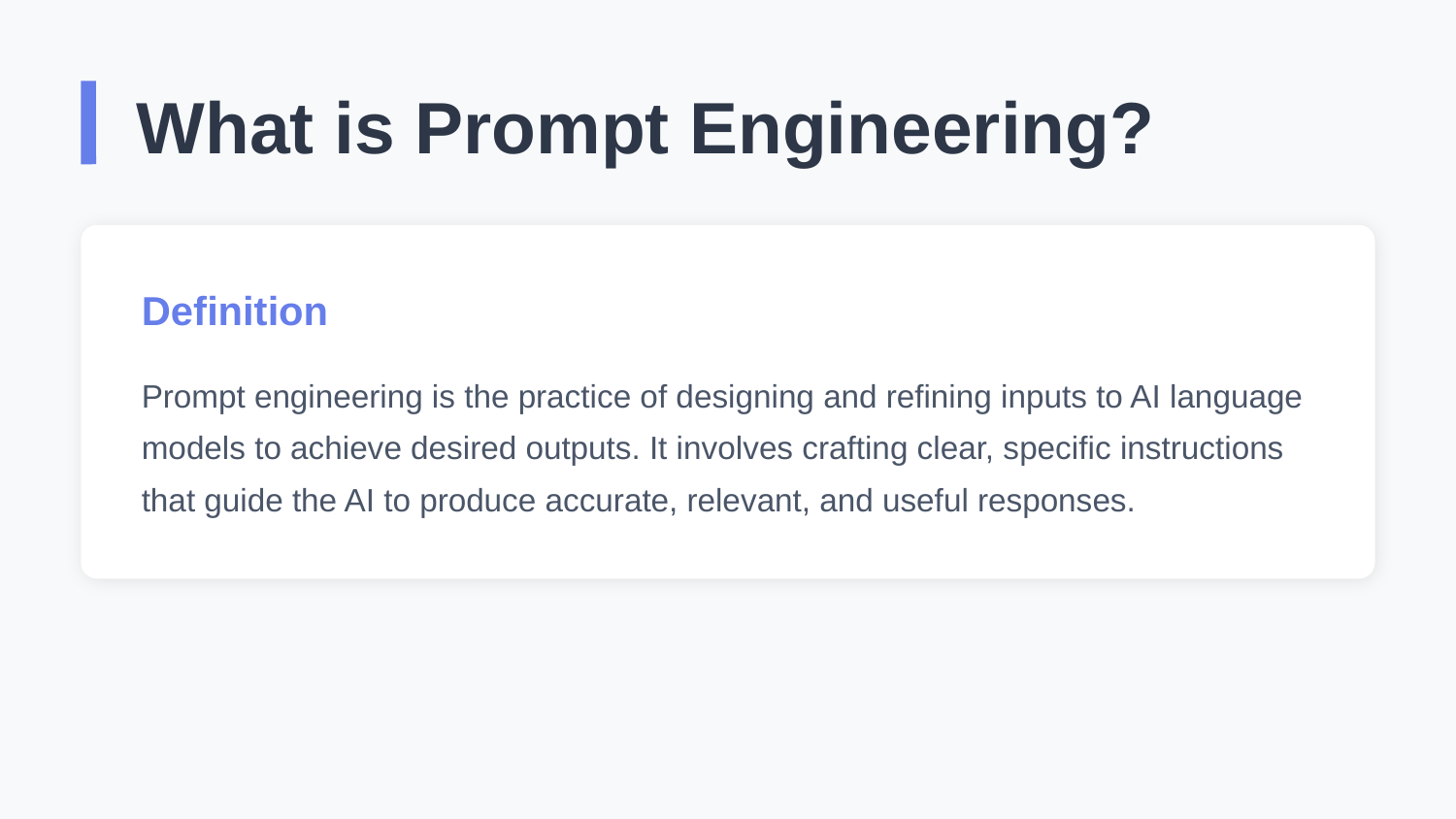

What is Prompt Engineering?

Definition
Prompt engineering is the practice of designing and refining inputs to AI language models to achieve desired outputs. It involves crafting clear, specific instructions that guide the AI to produce accurate, relevant, and useful responses.